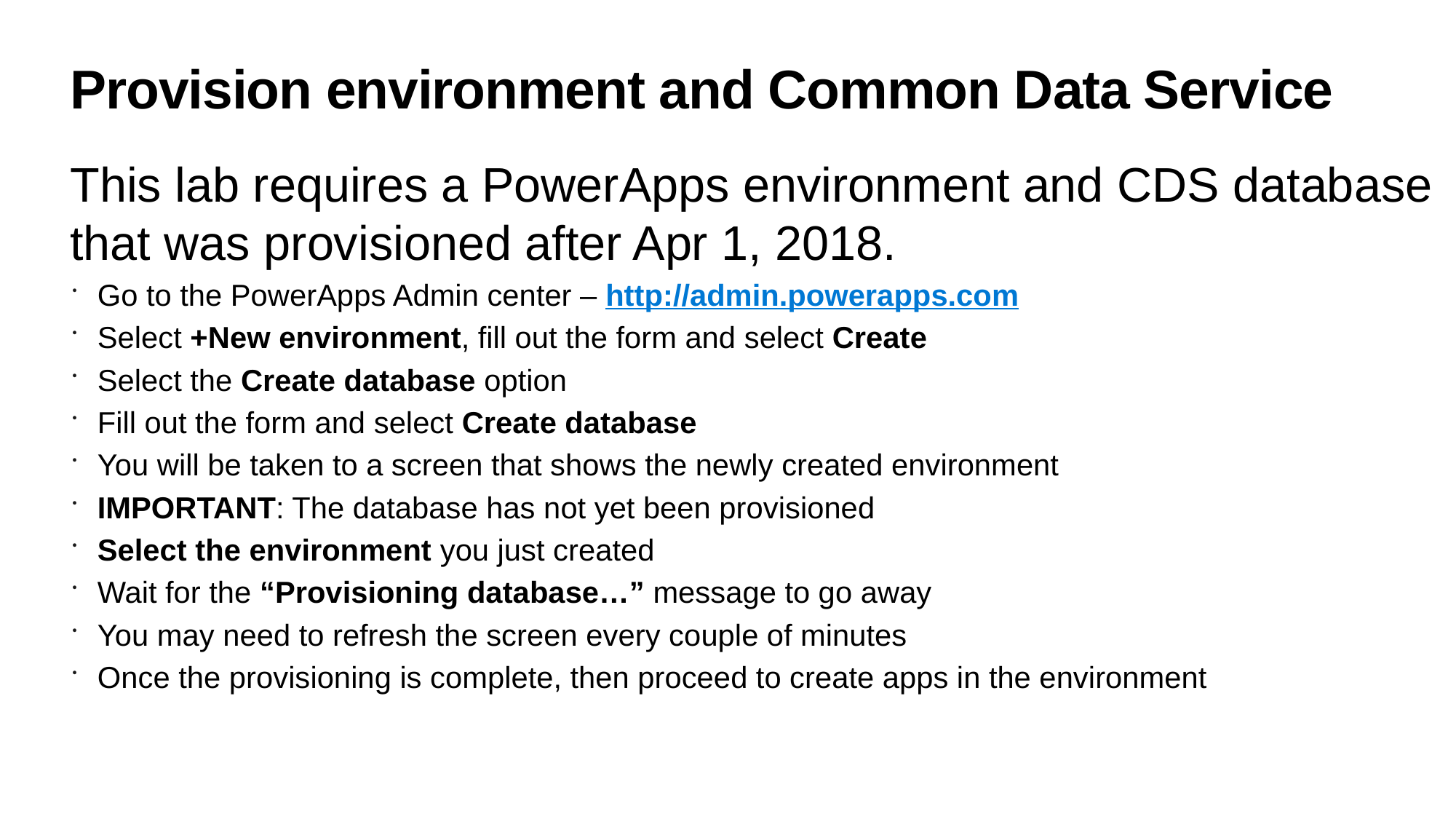

# Provision environment and Common Data Service
This lab requires a PowerApps environment and CDS database that was provisioned after Apr 1, 2018.
Go to the PowerApps Admin center – http://admin.powerapps.com
Select +New environment, fill out the form and select Create
Select the Create database option
Fill out the form and select Create database
You will be taken to a screen that shows the newly created environment
IMPORTANT: The database has not yet been provisioned
Select the environment you just created
Wait for the “Provisioning database…” message to go away
You may need to refresh the screen every couple of minutes
Once the provisioning is complete, then proceed to create apps in the environment